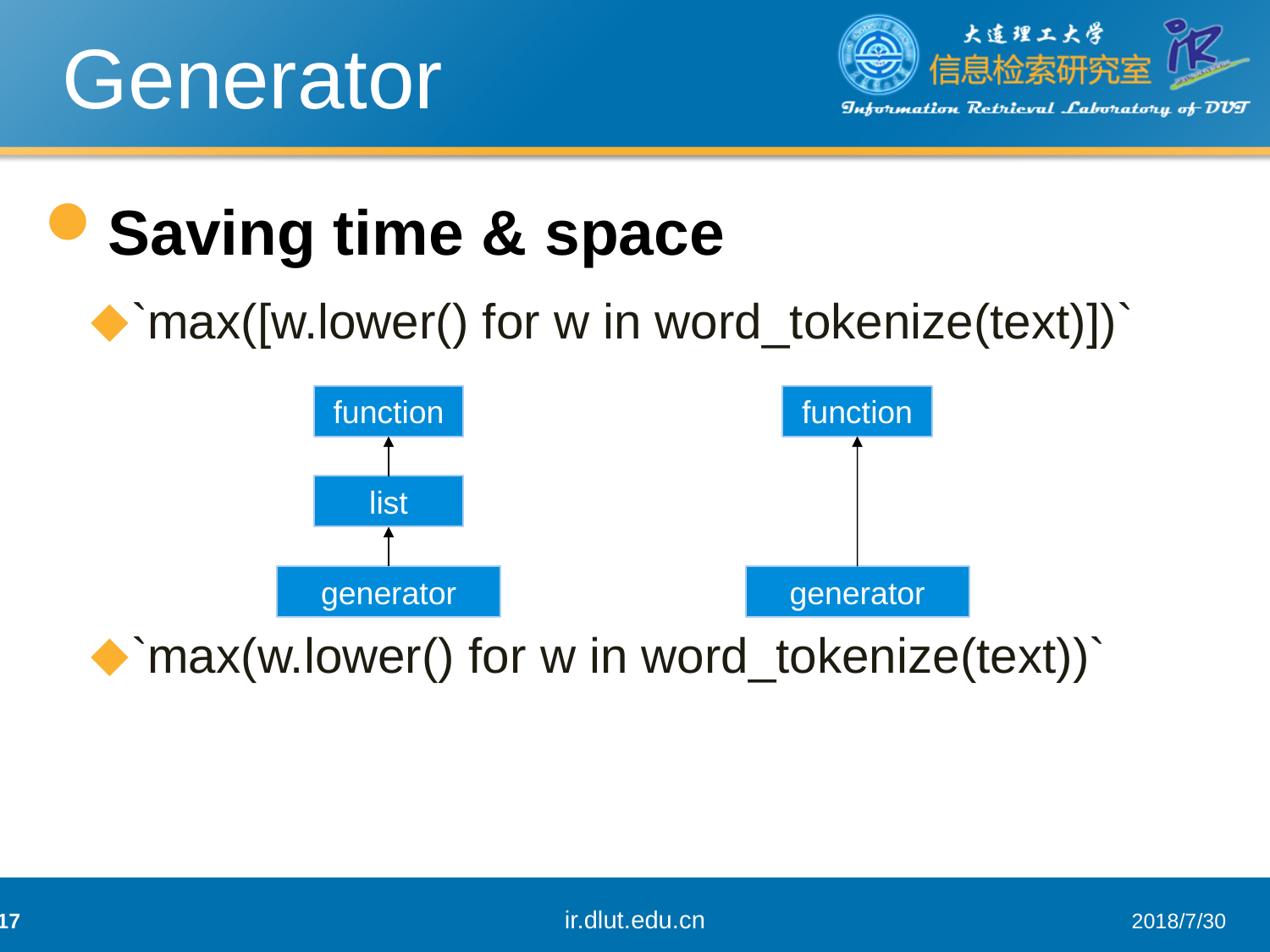

# Generator
Saving time & space
`max([w.lower() for w in word_tokenize(text)])`

`max(w.lower() for w in word_tokenize(text))`
function
list
generator
function
generator